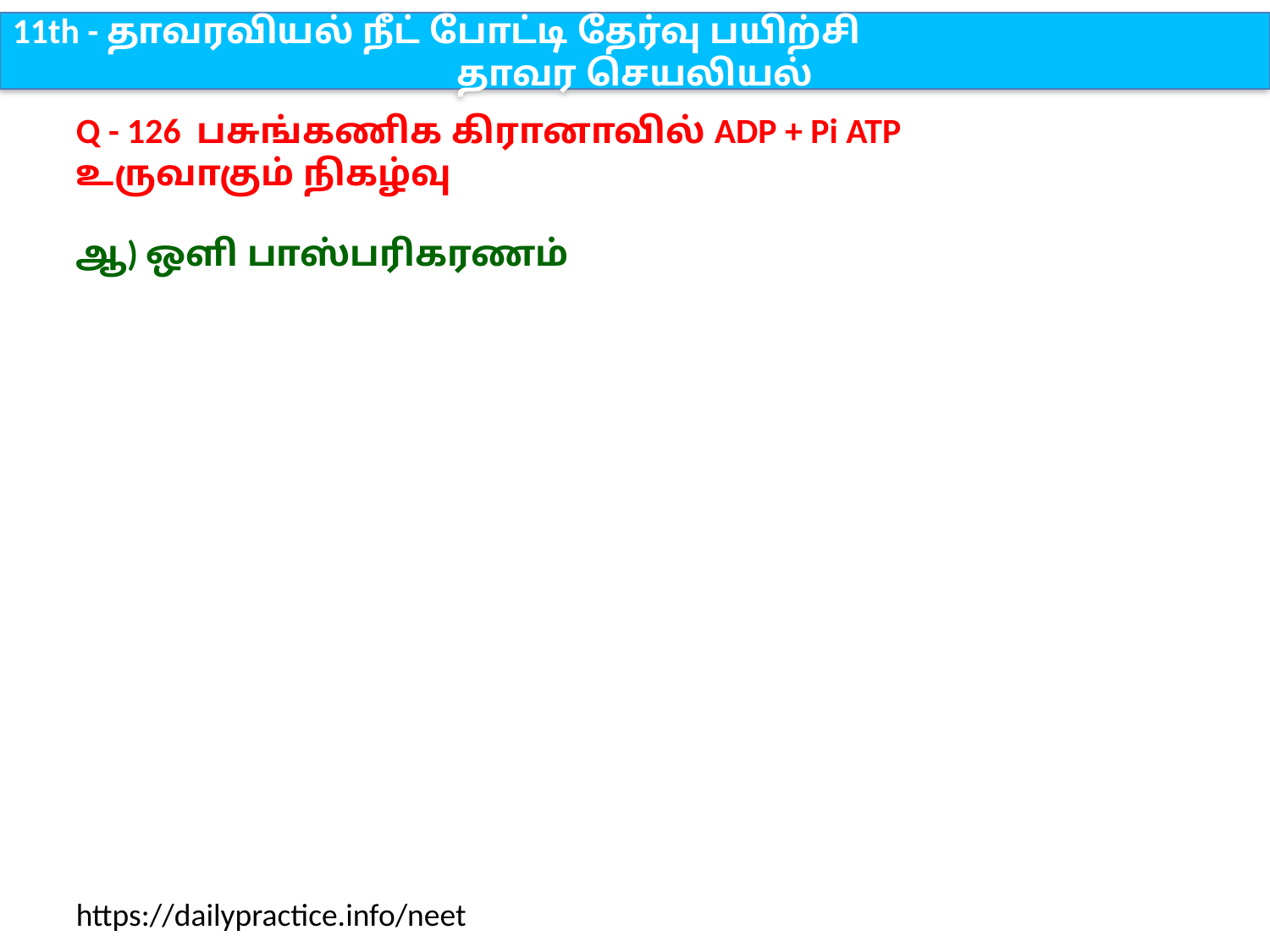

11th - தாவரவியல் நீட் போட்டி தேர்வு பயிற்சி
தாவர செயலியல்

Q - 126  பசுங்கணிக கிரானாவில் ADP + Pi ATP உருவாகும் நிகழ்வு

ஆ) ஒளி பாஸ்பரிகரணம்
https://dailypractice.info/neet